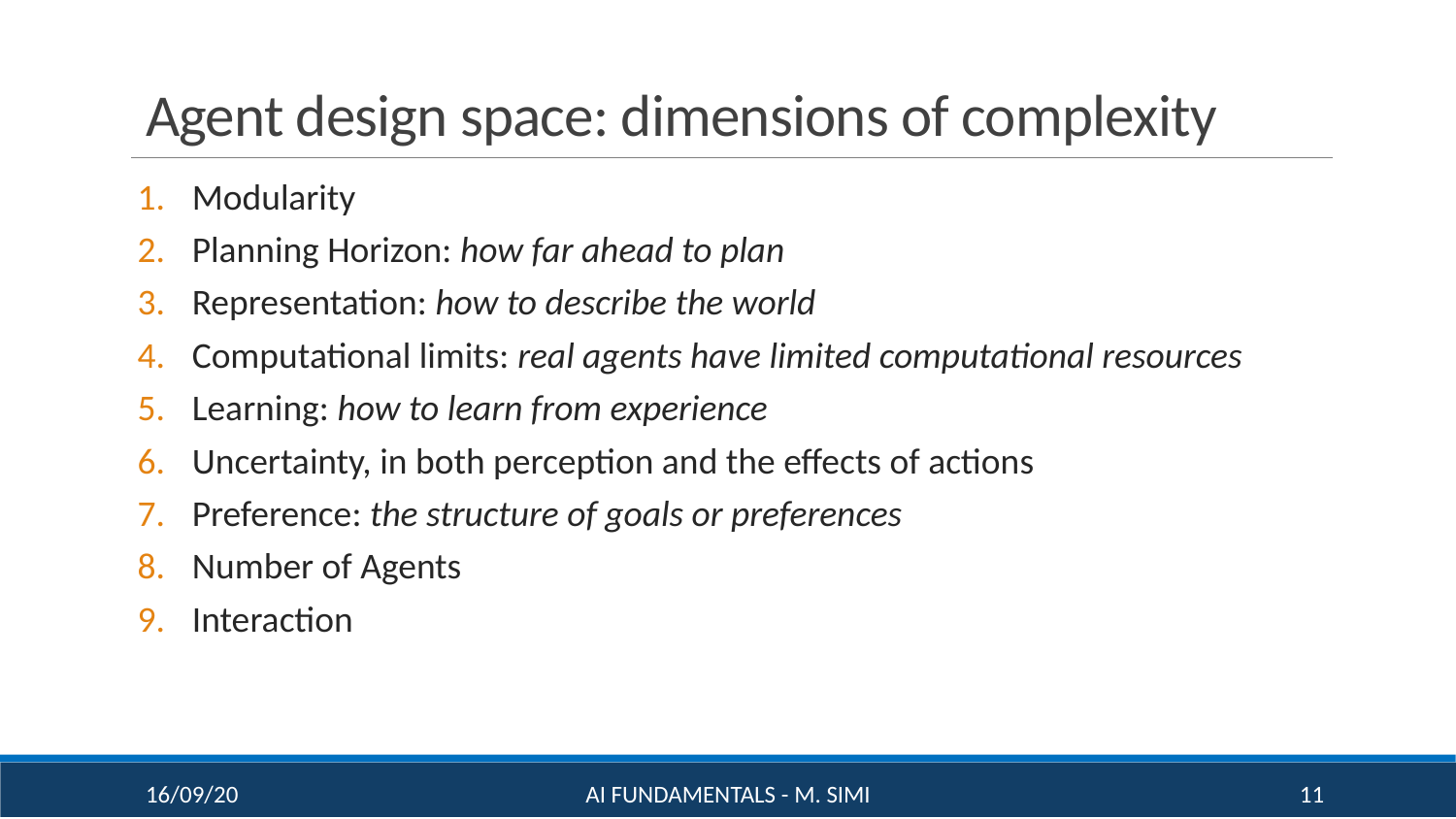

# Agent design space: dimensions of complexity
Modularity
Planning Horizon: how far ahead to plan
Representation: how to describe the world
Computational limits: real agents have limited computational resources
Learning: how to learn from experience
Uncertainty, in both perception and the effects of actions
Preference: the structure of goals or preferences
Number of Agents
Interaction

16/09/20
AI Fundamentals - M. Simi
11